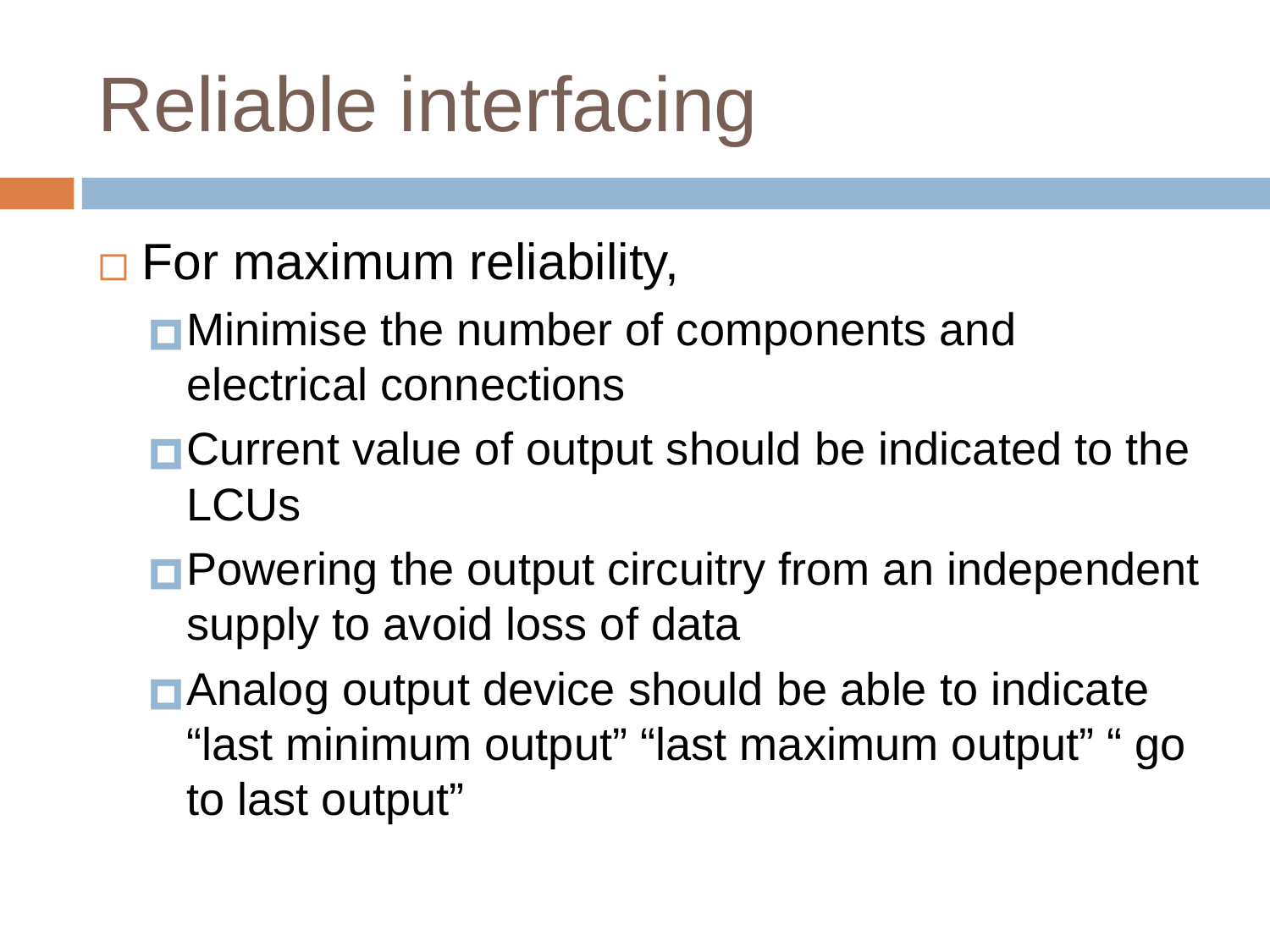

# Reliable interfacing
For maximum reliability,
Minimise the number of components and electrical connections
Current value of output should be indicated to the LCUs
Powering the output circuitry from an independent supply to avoid loss of data
Analog output device should be able to indicate “last minimum output” “last maximum output” “ go to last output”